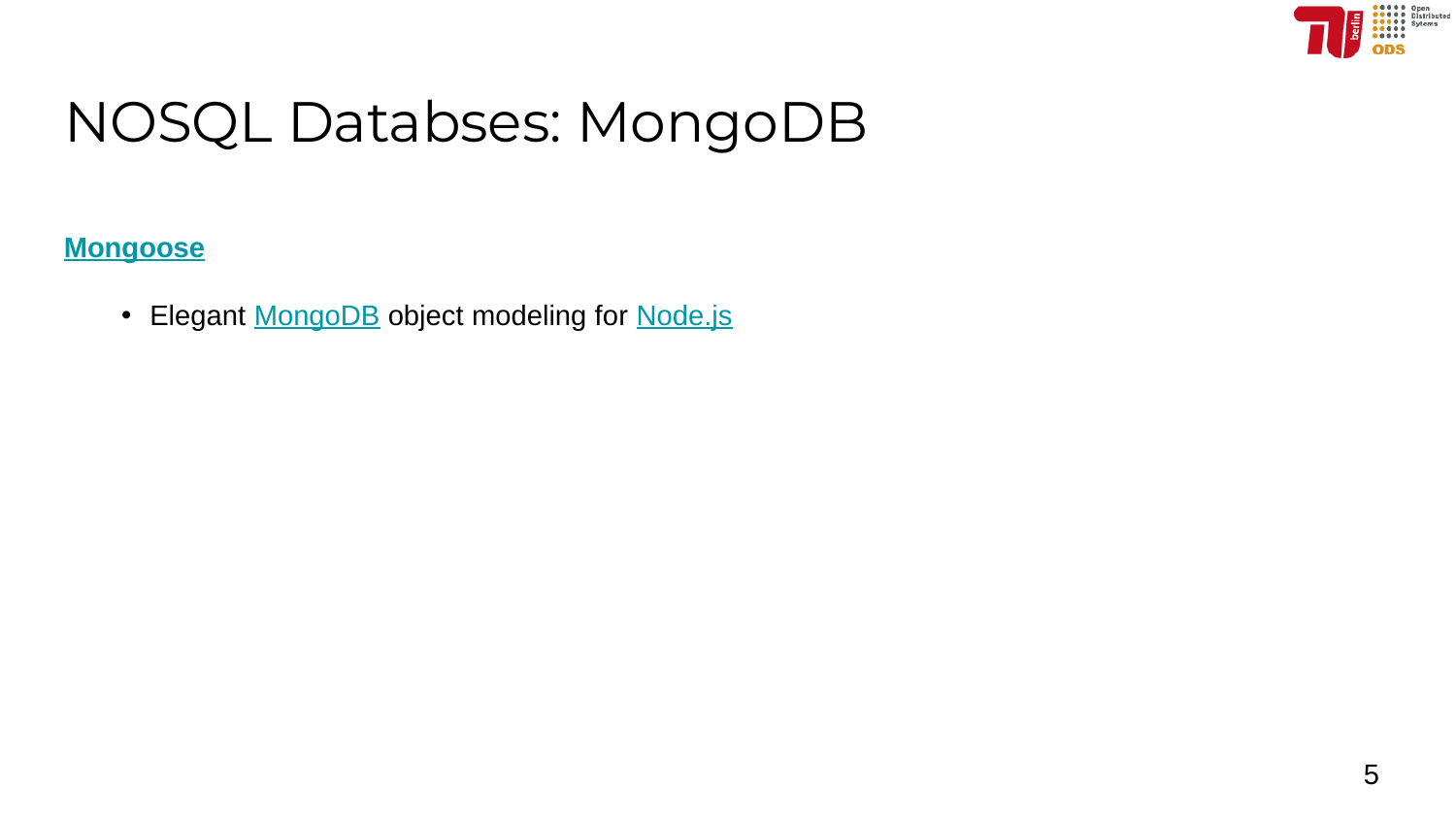

# NOSQL Databses: MongoDB
Mongoose
Elegant MongoDB object modeling for Node.js

5